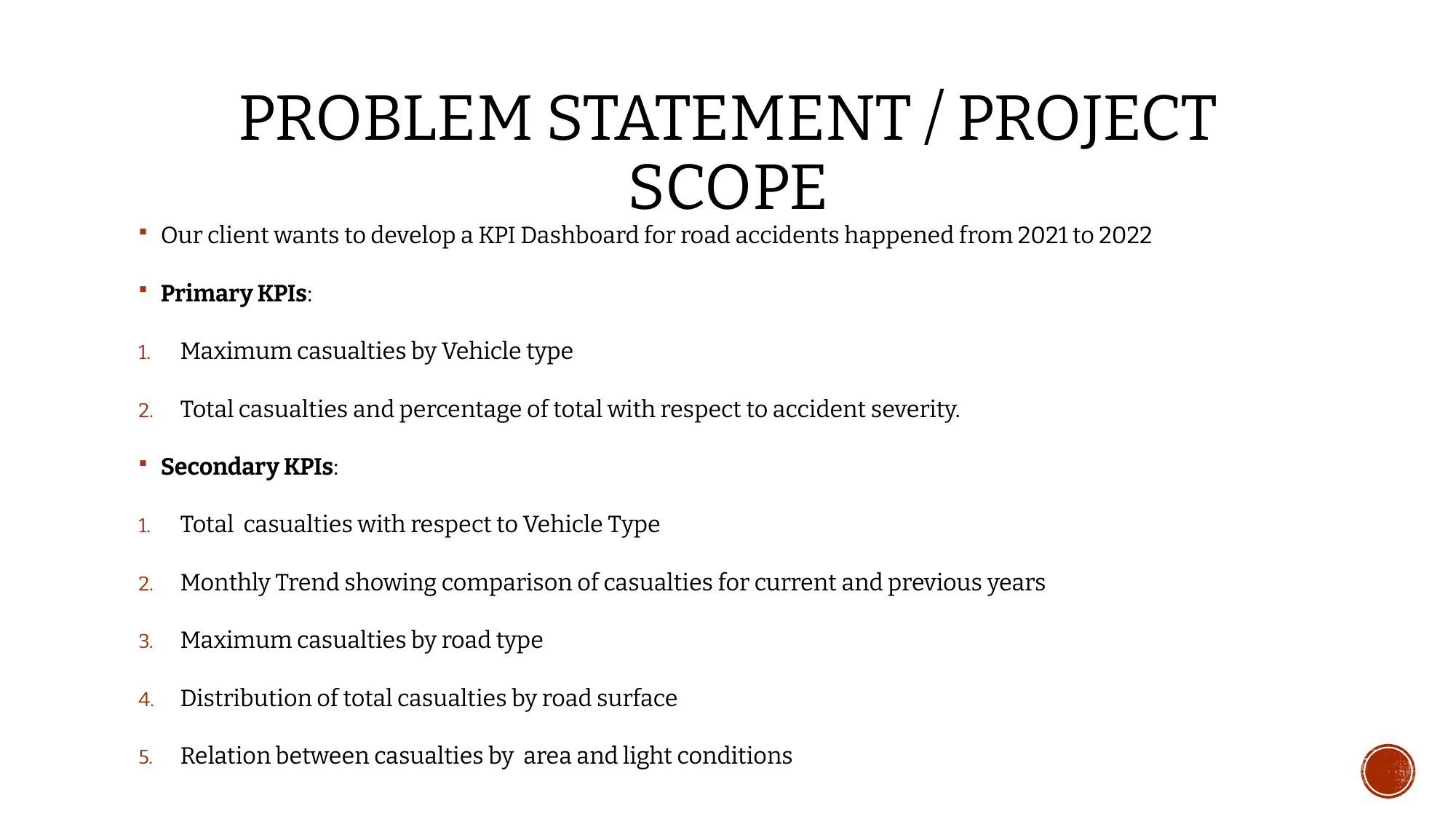

# Problem statement / Project scope
Our client wants to develop a KPI Dashboard for road accidents happened from 2021 to 2022
Primary KPIs:
Maximum casualties by Vehicle type
Total casualties and percentage of total with respect to accident severity.
Secondary KPIs:
Total  casualties with respect to Vehicle Type
Monthly Trend showing comparison of casualties for current and previous years
Maximum casualties by road type
Distribution of total casualties by road surface
Relation between casualties by  area and light conditions